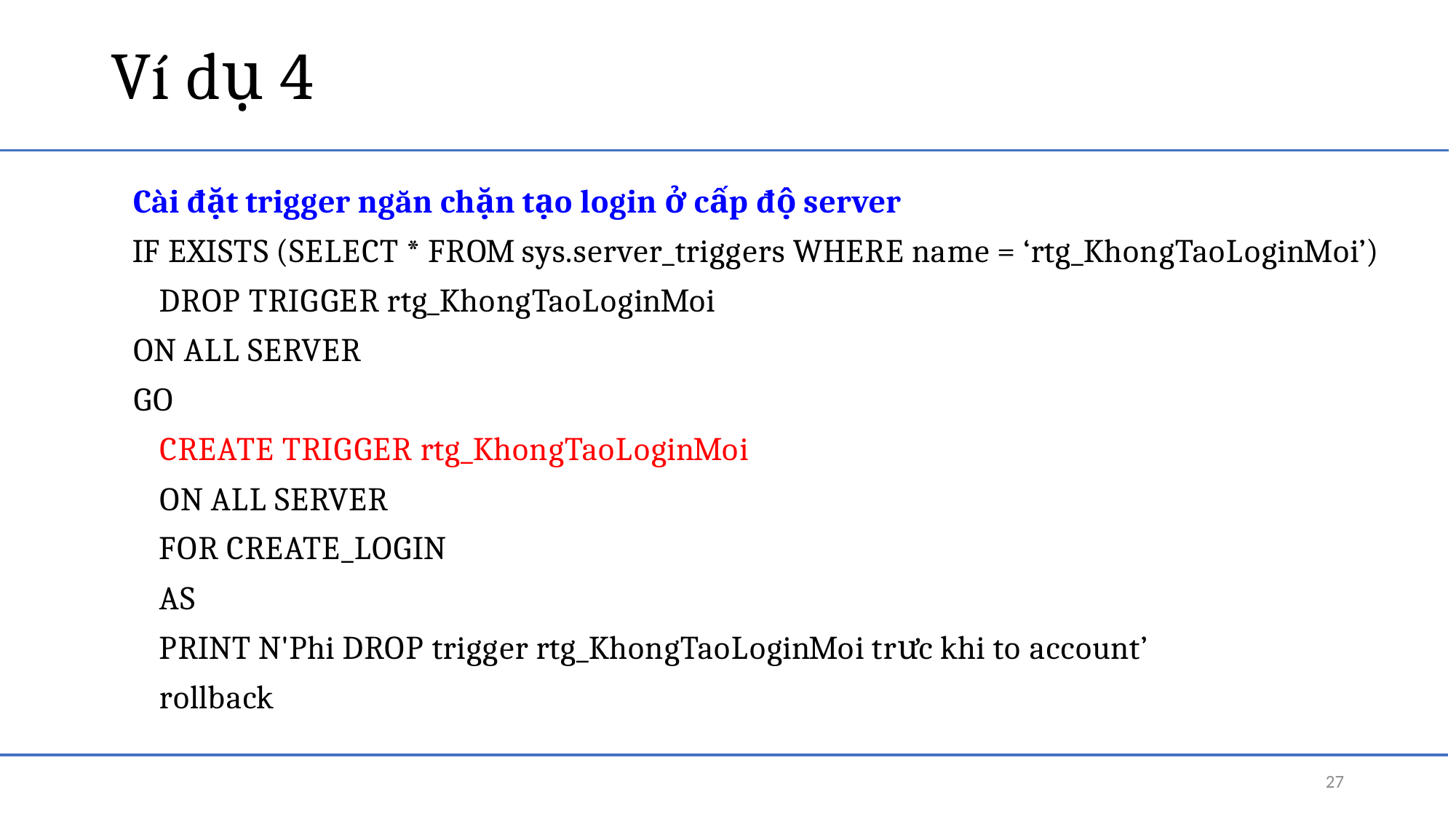

# Ví dụ 4
Cài đặt trigger ngăn chặn tạo login ở cấp độ server
IF EXISTS (SELECT * FROM sys.server_triggers WHERE name = ‘rtg_KhongTaoLoginMoi’)
	DROP TRIGGER rtg_KhongTaoLoginMoi
ON ALL SERVER
GO
	CREATE TRIGGER rtg_KhongTaoLoginMoi
	ON ALL SERVER
	FOR CREATE_LOGIN
	AS
		PRINT N'Phi DROP trigger rtg_KhongTaoLoginMoi trưc khi to account’
		rollback
27